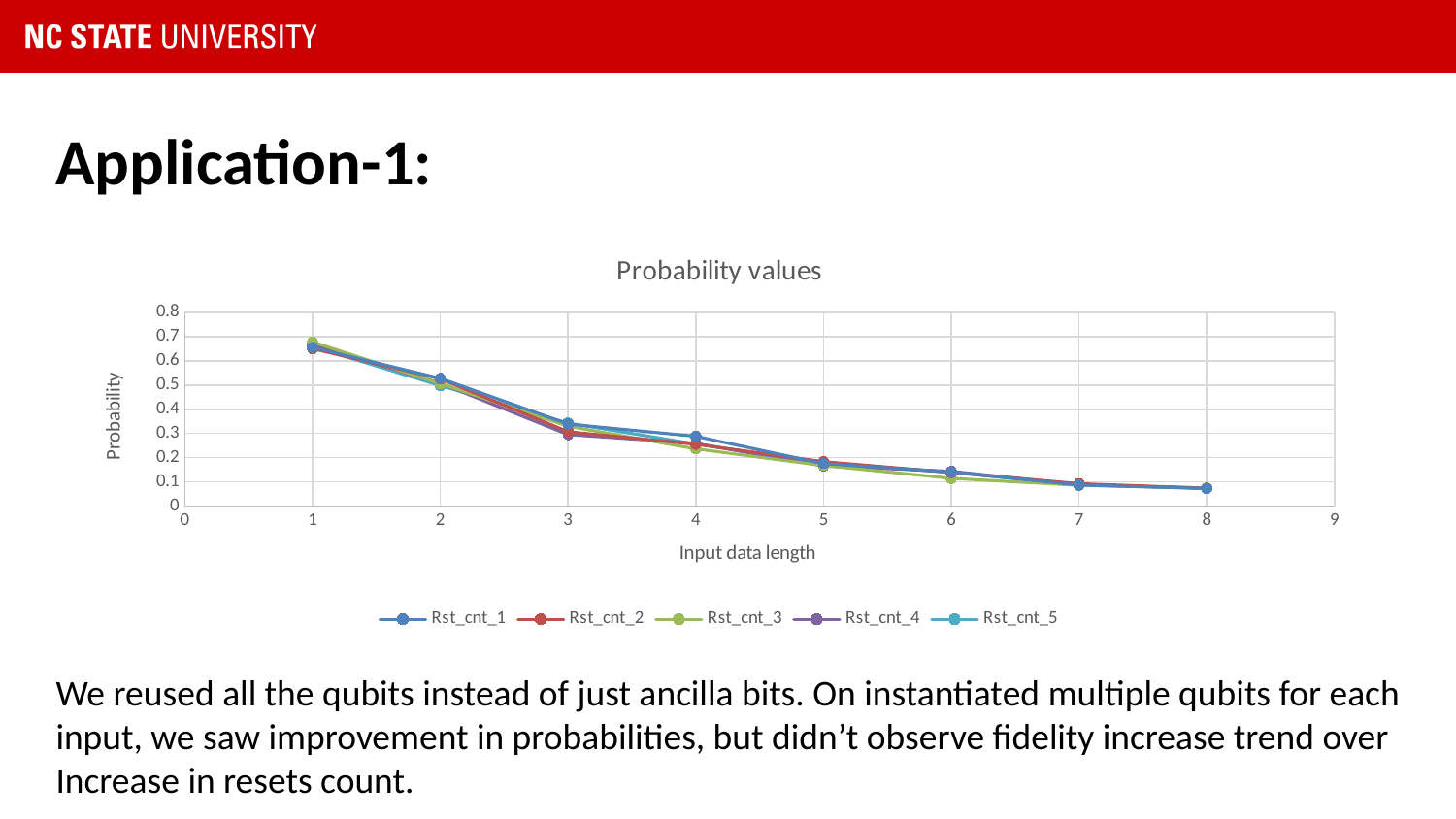

Application-1:

### Chart: Probability values

| Category | Rst_cnt_1 | Rst_cnt_2 | Rst_cnt_3 | Rst_cnt_4 | Rst_cnt_5 |
|---|---|---|---|---|---|
We reused all the qubits instead of just ancilla bits. On instantiated multiple qubits for each input, we saw improvement in probabilities, but didn’t observe fidelity increase trend over
Increase in resets count.